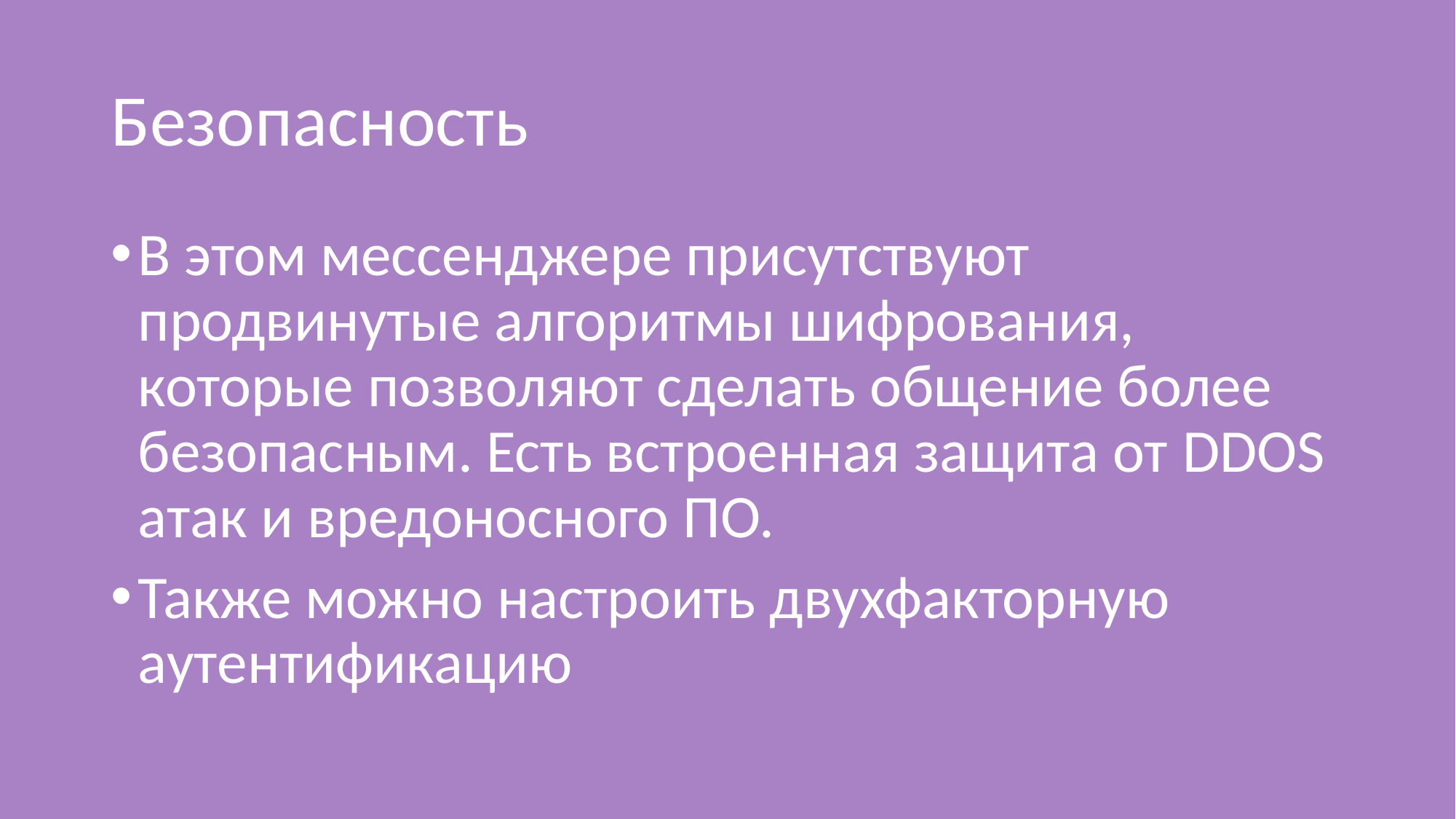

# Безопасность
В этом мессенджере присутствуют продвинутые алгоритмы шифрования, которые позволяют сделать общение более безопасным. Есть встроенная защита от DDOS атак и вредоносного ПО.
Также можно настроить двухфакторную аутентификацию